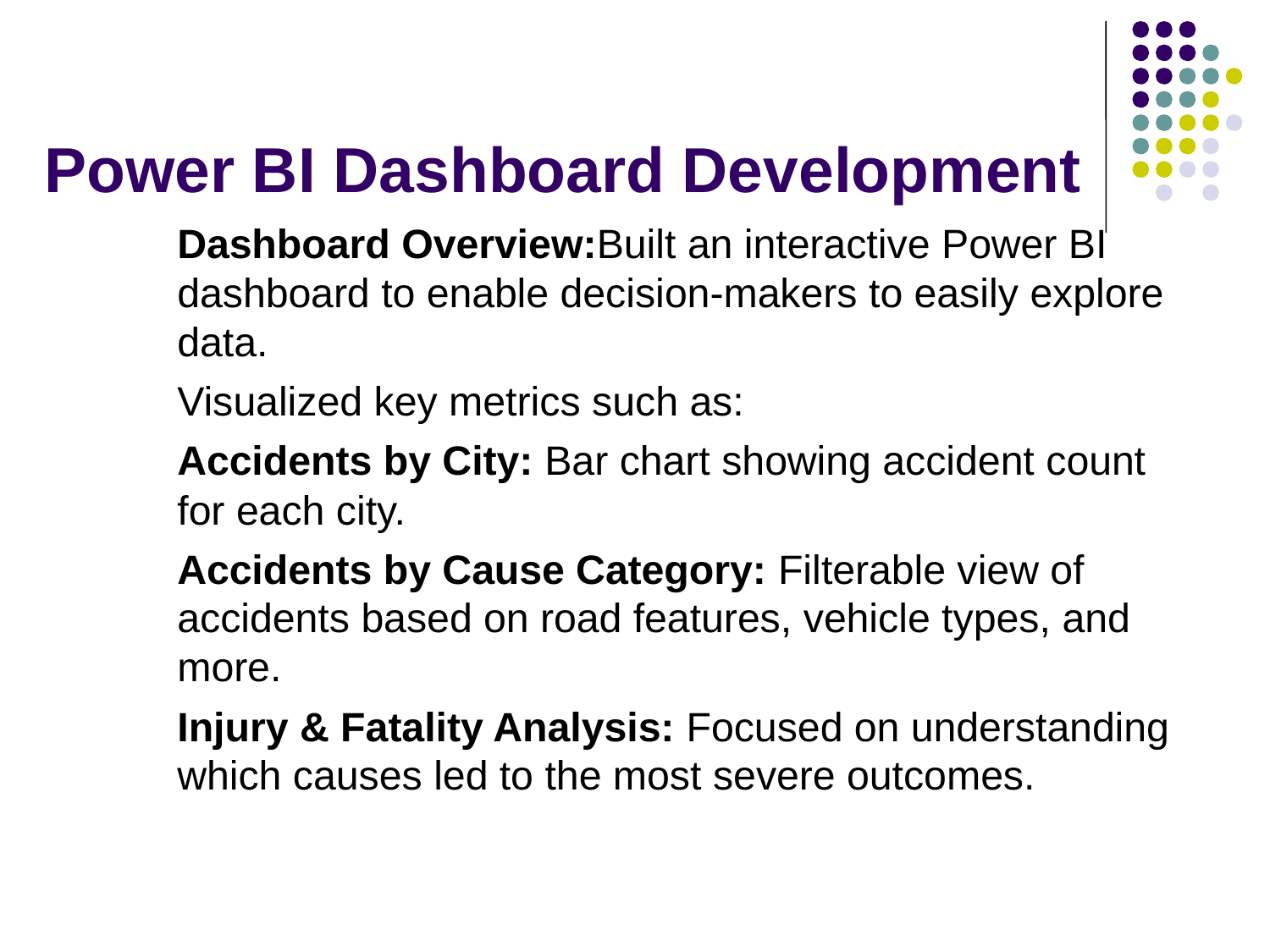

# Power BI Dashboard Development
Dashboard Overview:Built an interactive Power BI dashboard to enable decision-makers to easily explore data.
Visualized key metrics such as:
Accidents by City: Bar chart showing accident count for each city.
Accidents by Cause Category: Filterable view of accidents based on road features, vehicle types, and more.
Injury & Fatality Analysis: Focused on understanding which causes led to the most severe outcomes.